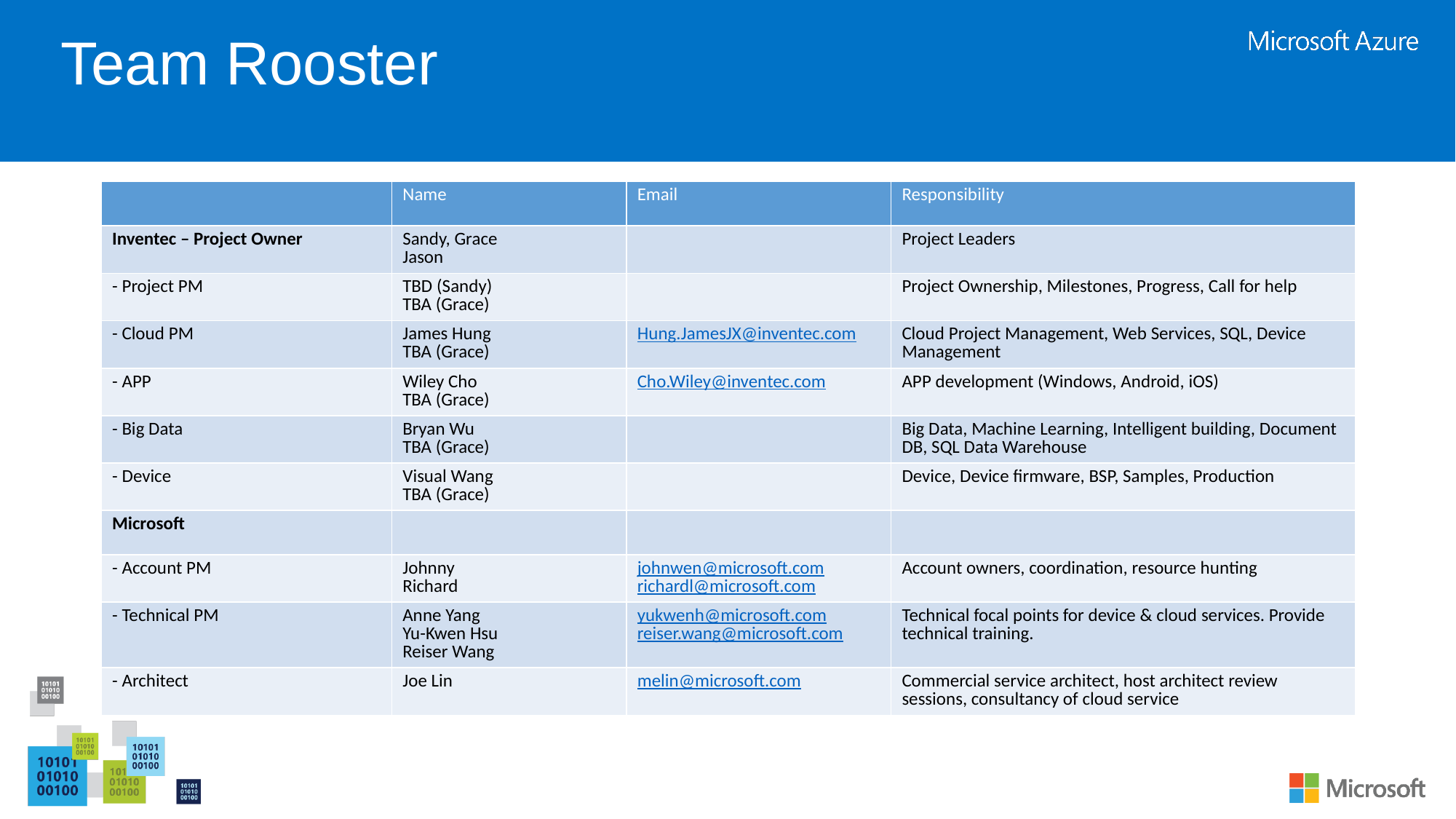

Team Rooster
|  | Name | Email | Responsibility |
| --- | --- | --- | --- |
| Inventec – Project Owner | Sandy, Grace Jason |  | Project Leaders |
| - Project PM | TBD (Sandy) TBA (Grace) |  | Project Ownership, Milestones, Progress, Call for help |
| - Cloud PM | James Hung TBA (Grace) | Hung.JamesJX@inventec.com | Cloud Project Management, Web Services, SQL, Device Management |
| - APP | Wiley Cho TBA (Grace) | Cho.Wiley@inventec.com | APP development (Windows, Android, iOS) |
| - Big Data | Bryan Wu TBA (Grace) |  | Big Data, Machine Learning, Intelligent building, Document DB, SQL Data Warehouse |
| - Device | Visual Wang TBA (Grace) |  | Device, Device firmware, BSP, Samples, Production |
| Microsoft |  |  |  |
| - Account PM | Johnny Richard | johnwen@microsoft.com richardl@microsoft.com | Account owners, coordination, resource hunting |
| - Technical PM | Anne Yang Yu-Kwen Hsu Reiser Wang | yukwenh@microsoft.com reiser.wang@microsoft.com | Technical focal points for device & cloud services. Provide technical training. |
| - Architect | Joe Lin | melin@microsoft.com | Commercial service architect, host architect review sessions, consultancy of cloud service |